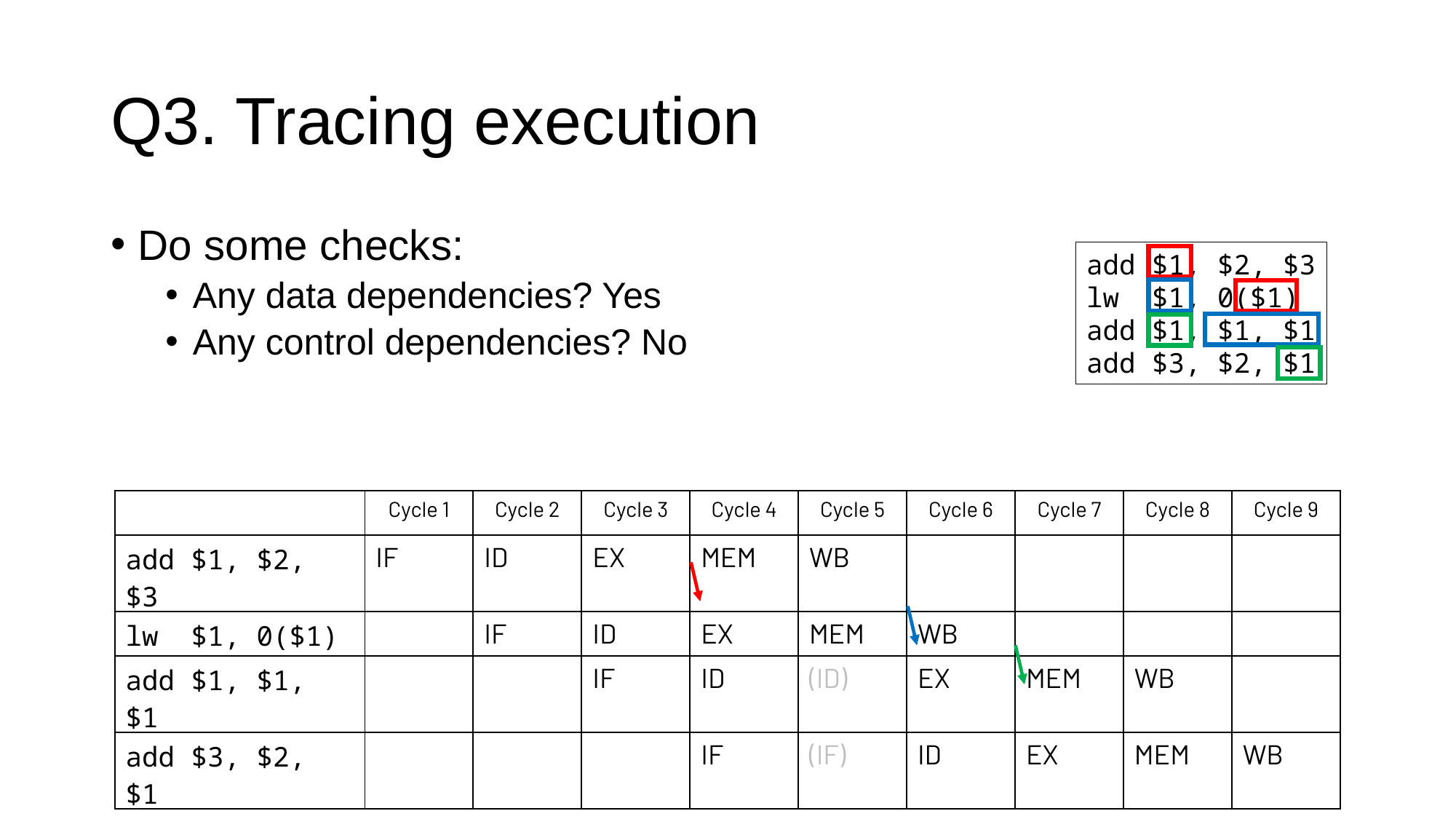

# Q3. Tracing execution
Do some checks:
Any data dependencies? Yes
Any control dependencies? No

add $1, $2, $3
lw  $1, 0($1)
add $1, $1, $1
add $3, $2, $1

|  | Cycle 1 | Cycle 2 | Cycle 3 | Cycle 4 | Cycle 5 | Cycle 6 | Cycle 7 | Cycle 8 | Cycle 9 |
| --- | --- | --- | --- | --- | --- | --- | --- | --- | --- |
| add $1, $2, $3 | IF | ID | EX | MEM | WB |  |  |  |  |
| lw $1, 0($1) |  | IF | ID | EX | MEM | WB |  |  |  |
| add $1, $1, $1 |  |  | IF | ID | (ID) | EX | MEM | WB |  |
| add $3, $2, $1 |  |  |  | IF | (IF) | ID | EX | MEM | WB |